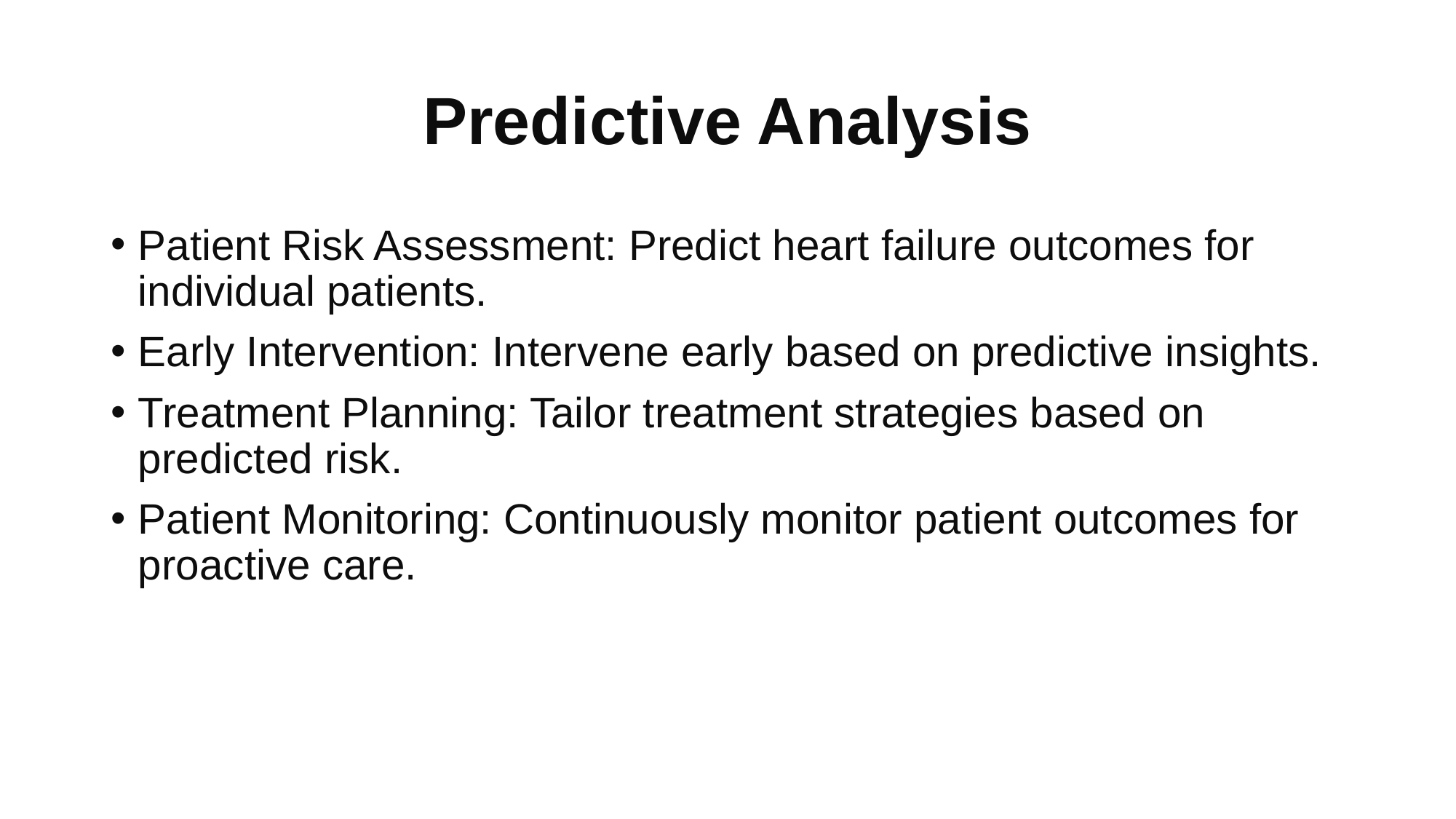

# Predictive Analysis
Patient Risk Assessment: Predict heart failure outcomes for individual patients.
Early Intervention: Intervene early based on predictive insights.
Treatment Planning: Tailor treatment strategies based on predicted risk.
Patient Monitoring: Continuously monitor patient outcomes for proactive care.